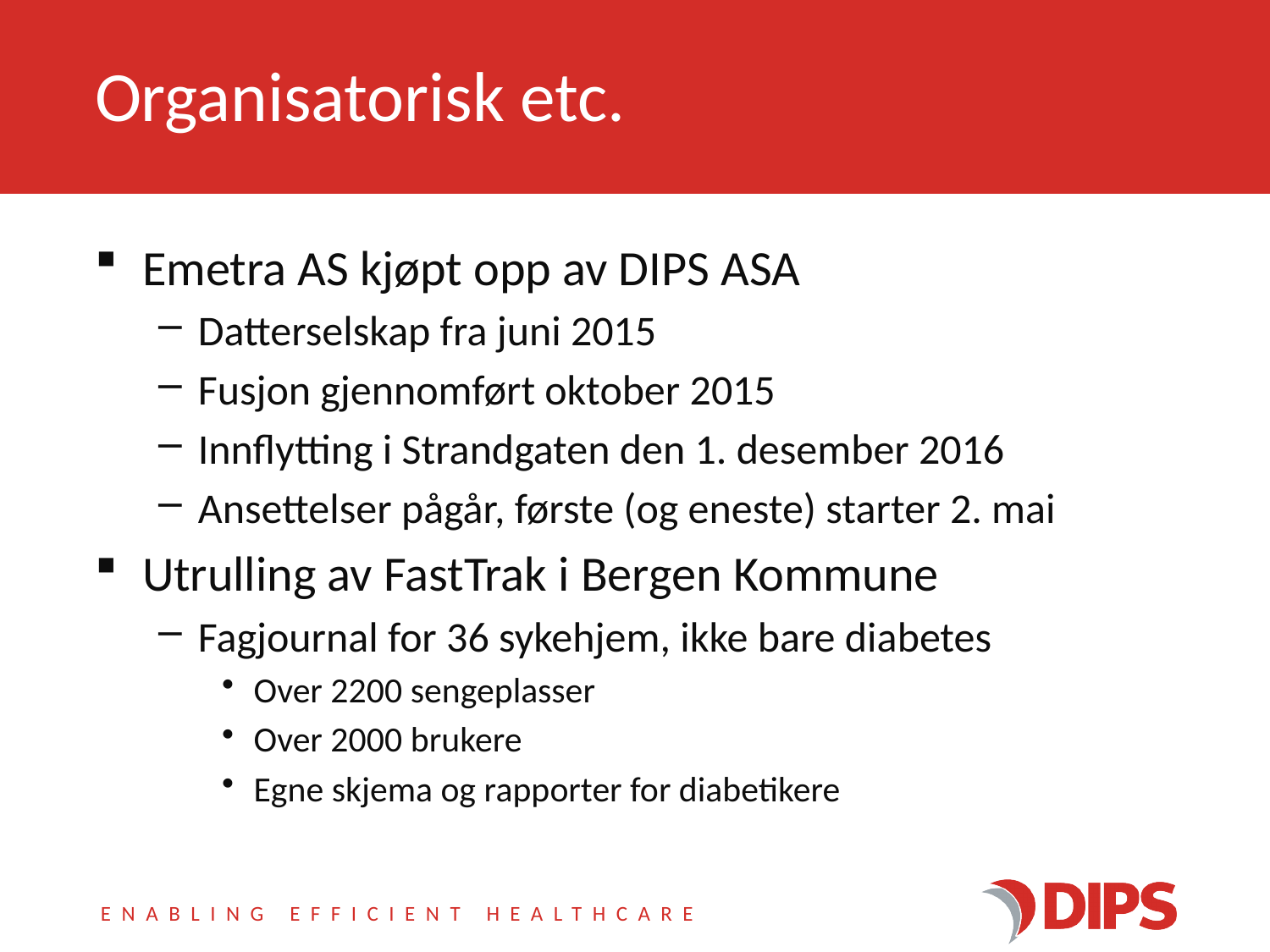

# Organisatorisk etc.
Emetra AS kjøpt opp av DIPS ASA
Datterselskap fra juni 2015
Fusjon gjennomført oktober 2015
Innflytting i Strandgaten den 1. desember 2016
Ansettelser pågår, første (og eneste) starter 2. mai
Utrulling av FastTrak i Bergen Kommune
Fagjournal for 36 sykehjem, ikke bare diabetes
Over 2200 sengeplasser
Over 2000 brukere
Egne skjema og rapporter for diabetikere